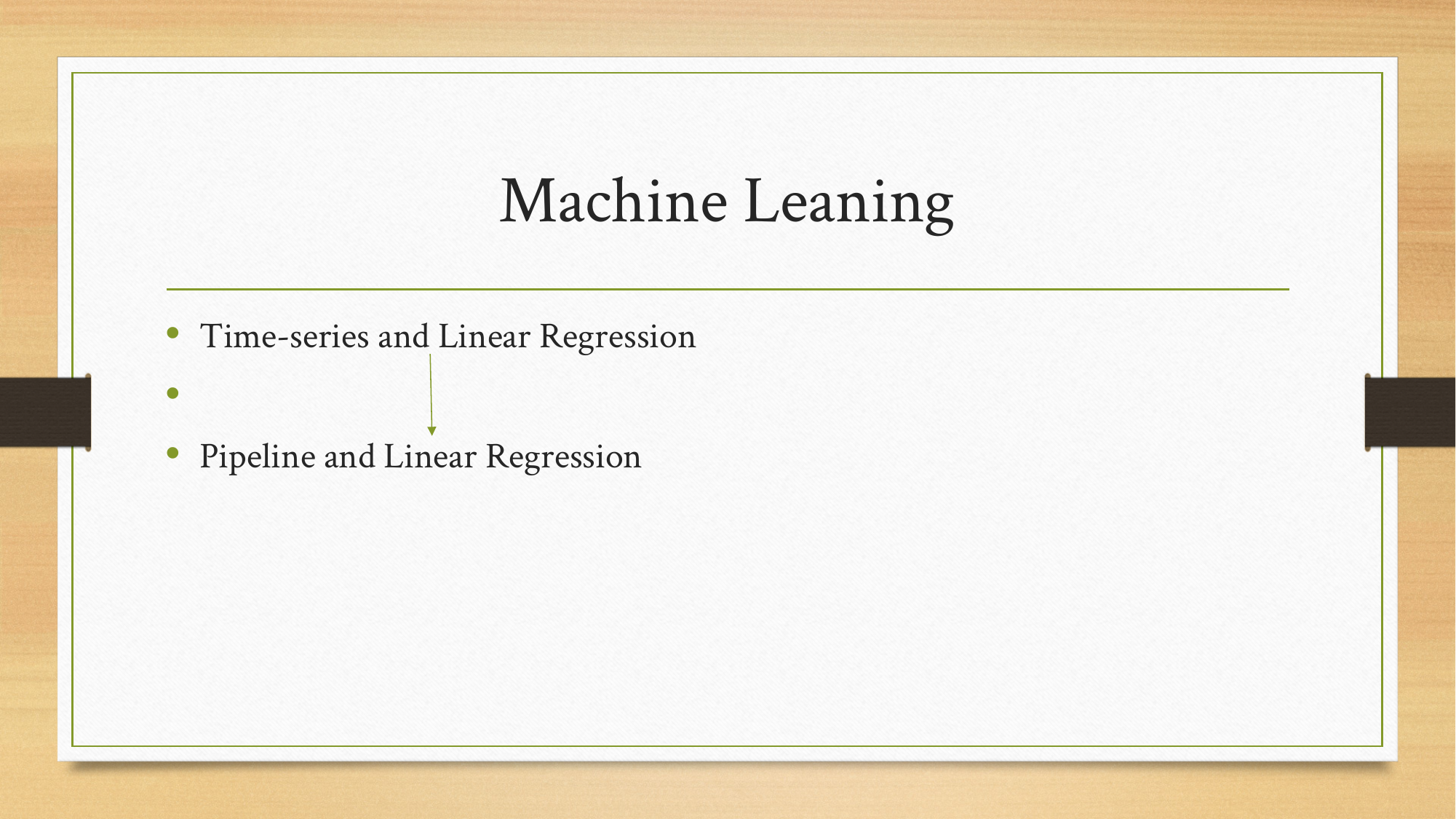

# Machine Leaning
Time-series and Linear Regression

Pipeline and Linear Regression